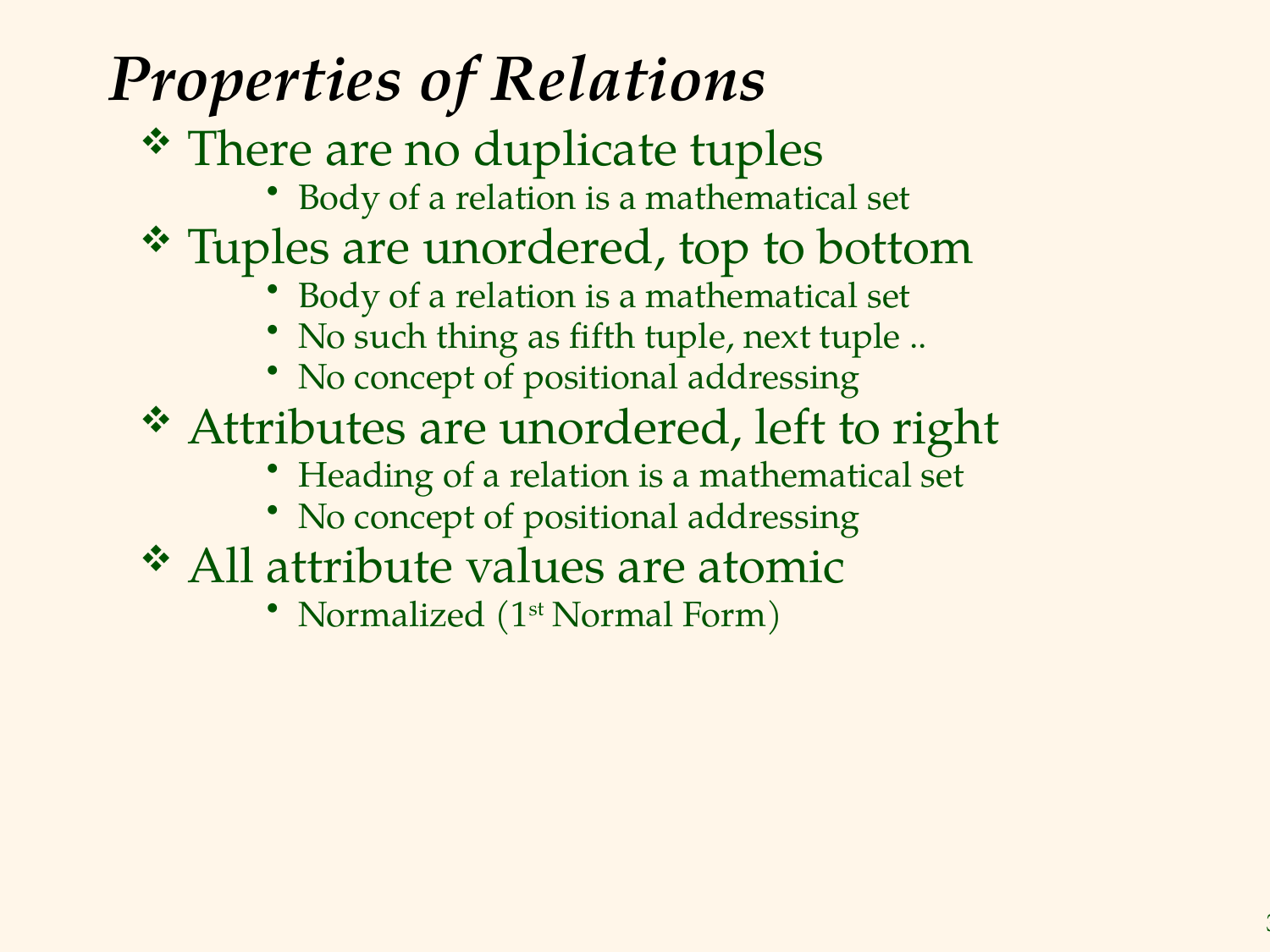

# Properties of Relations
There are no duplicate tuples
Body of a relation is a mathematical set
Tuples are unordered, top to bottom
Body of a relation is a mathematical set
No such thing as fifth tuple, next tuple ..
No concept of positional addressing
Attributes are unordered, left to right
Heading of a relation is a mathematical set
No concept of positional addressing
All attribute values are atomic
Normalized (1st Normal Form)